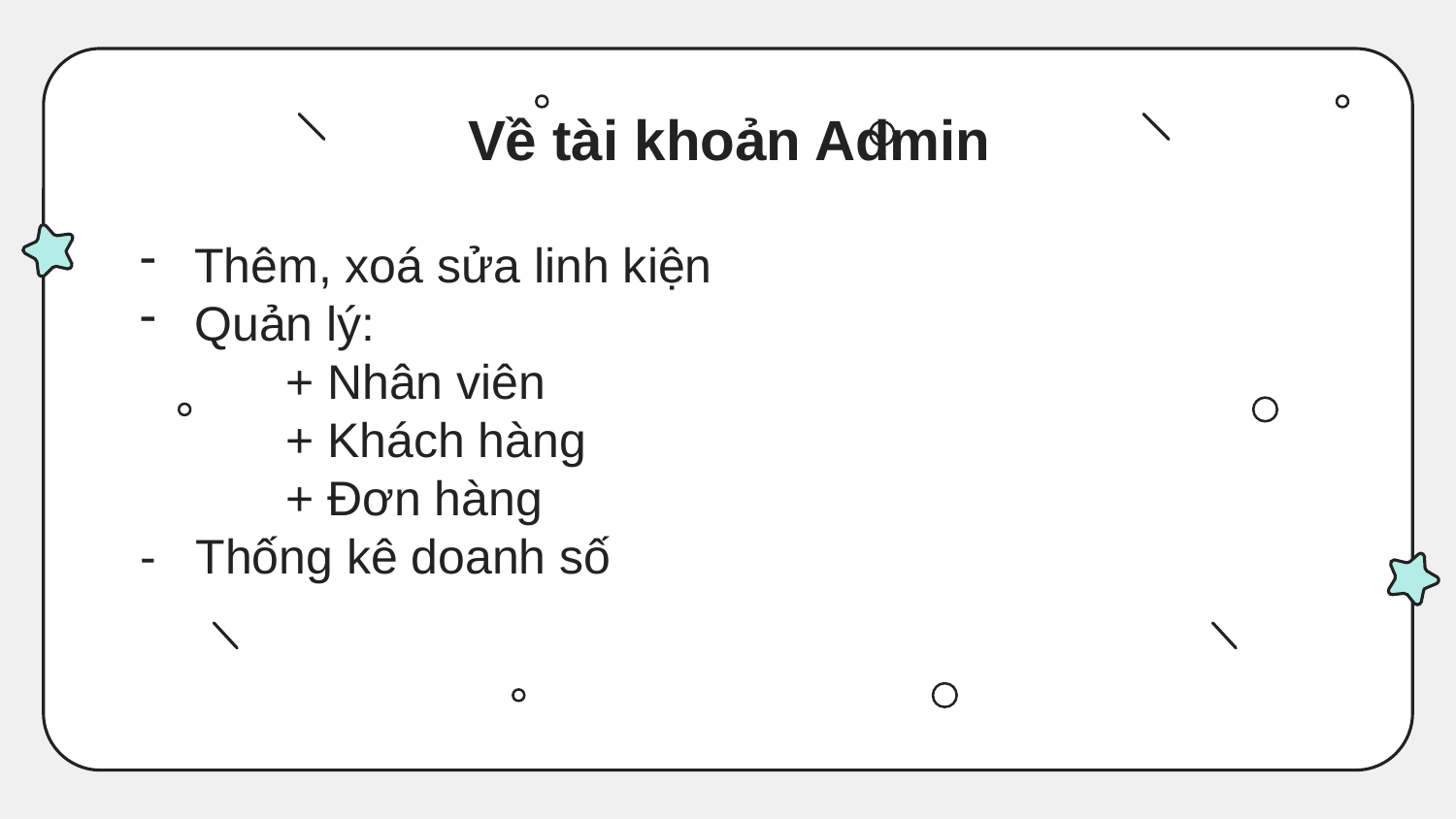

# Về tài khoản Admin
Thêm, xoá sửa linh kiện
Quản lý:
	+ Nhân viên
	+ Khách hàng
	+ Đơn hàng
-   Thống kê doanh số